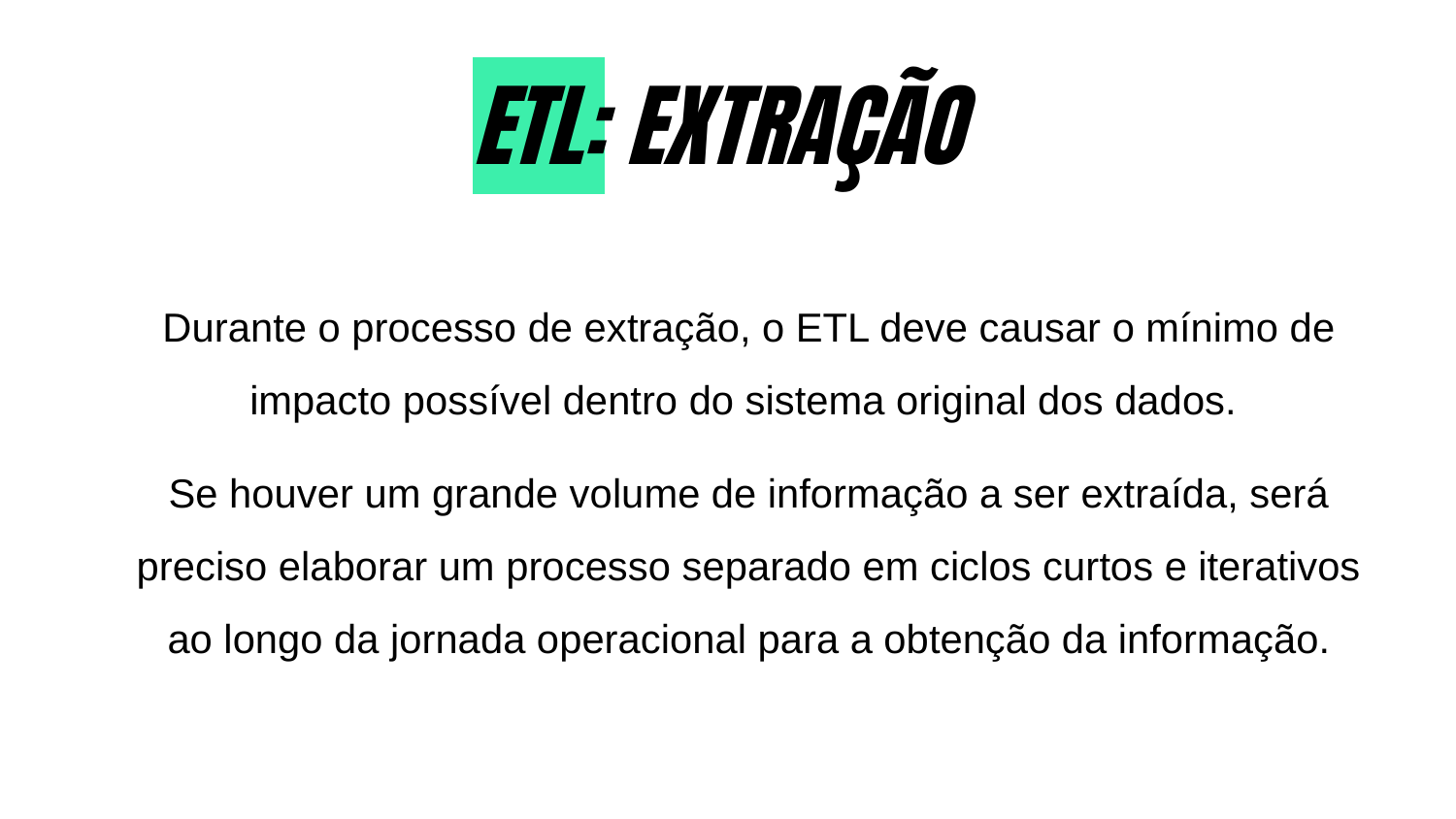

ETL: EXTRAÇÃO
Durante o processo de extração, o ETL deve causar o mínimo de impacto possível dentro do sistema original dos dados.
Se houver um grande volume de informação a ser extraída, será preciso elaborar um processo separado em ciclos curtos e iterativos ao longo da jornada operacional para a obtenção da informação.